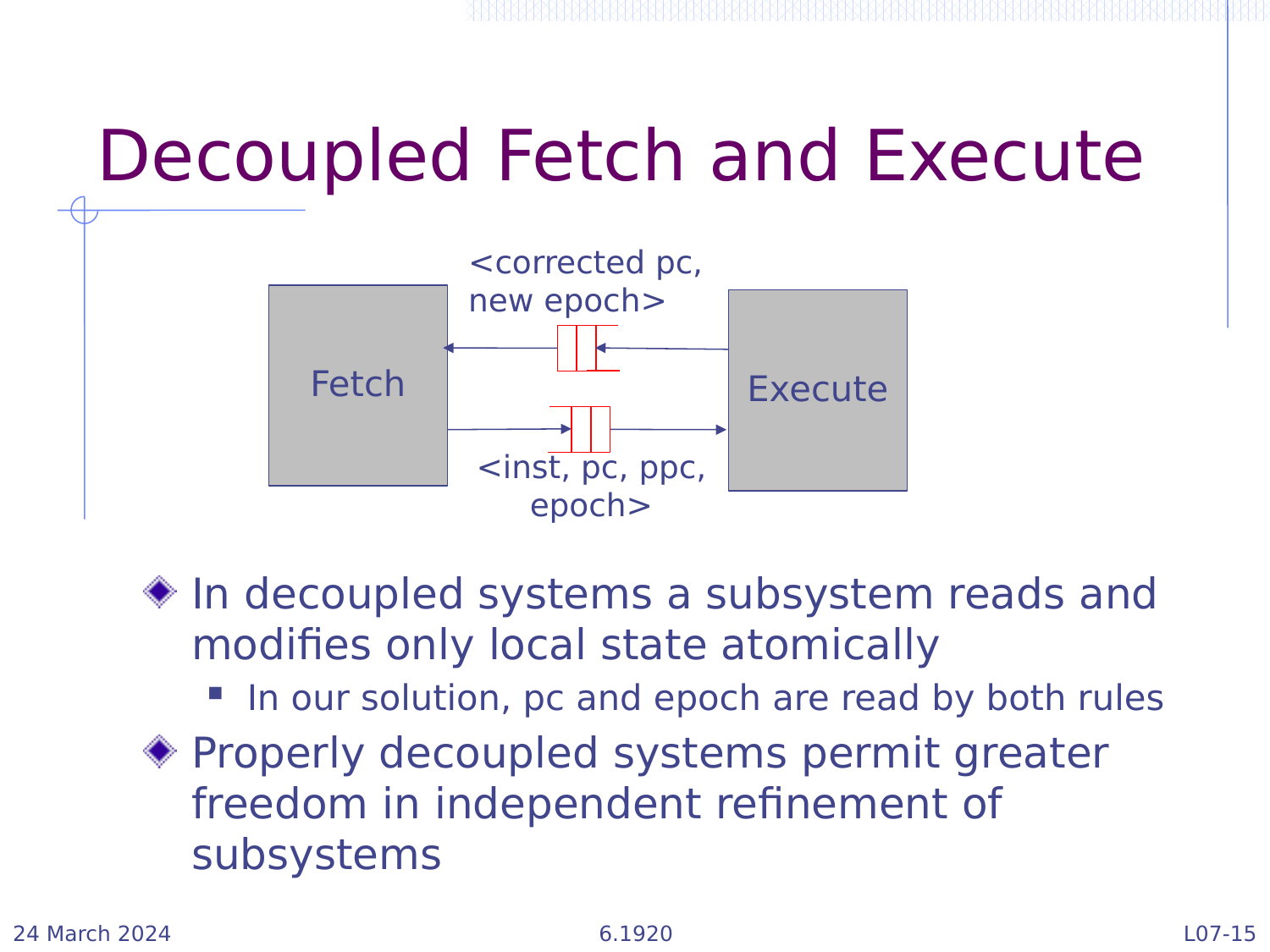

# Decoupled Fetch and Execute
<corrected pc, new epoch>
Fetch
Execute

<inst, pc, ppc, epoch>
In decoupled systems a subsystem reads and modifies only local state atomically
In our solution, pc and epoch are read by both rules
Properly decoupled systems permit greater freedom in independent refinement of subsystems
24 March 2024
6.1920
L07-15